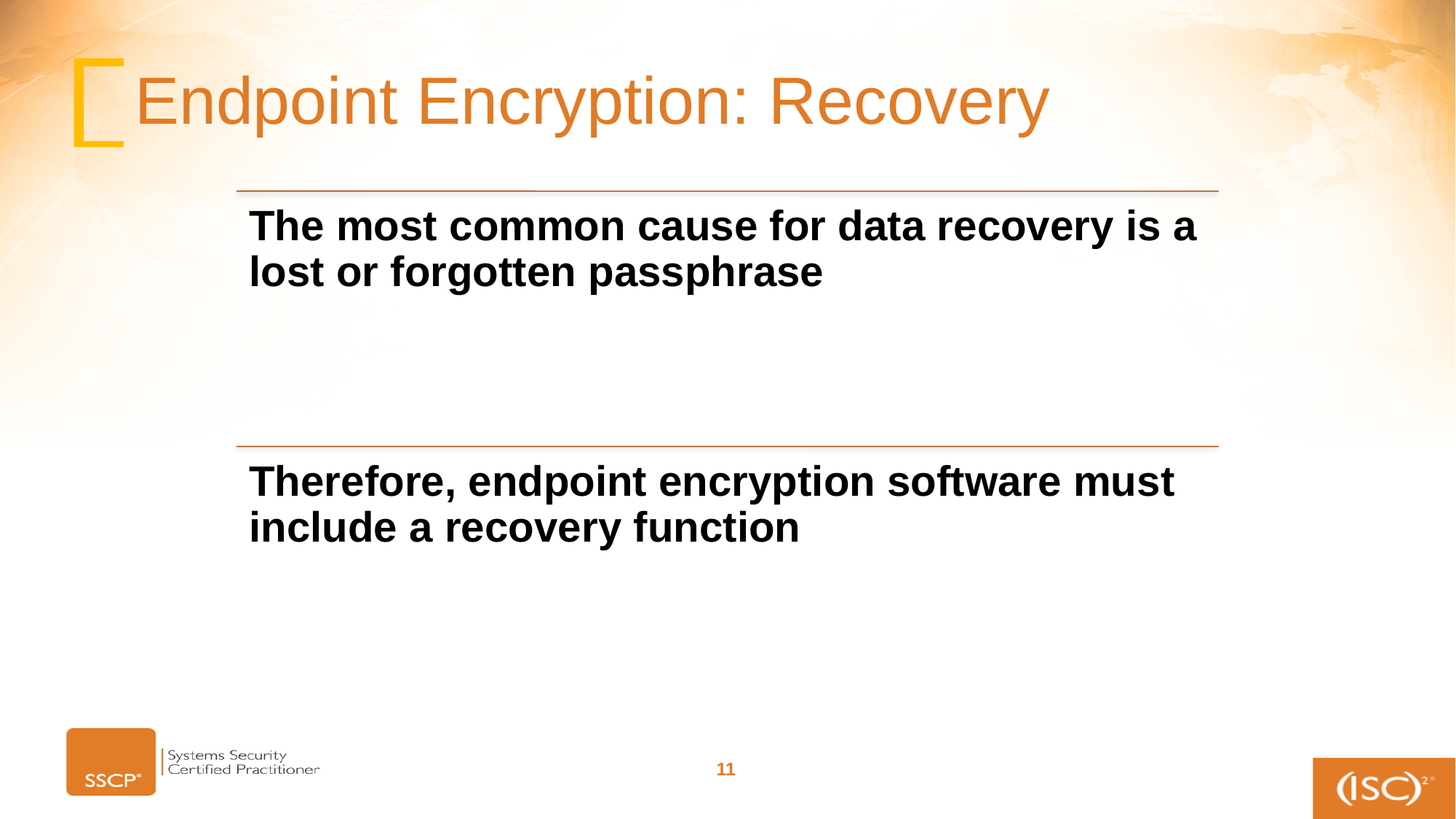

# Endpoint Encryption: Recovery
The most common cause for data recovery is a lost or forgotten passphrase
Therefore, endpoint encryption software must include a recovery function